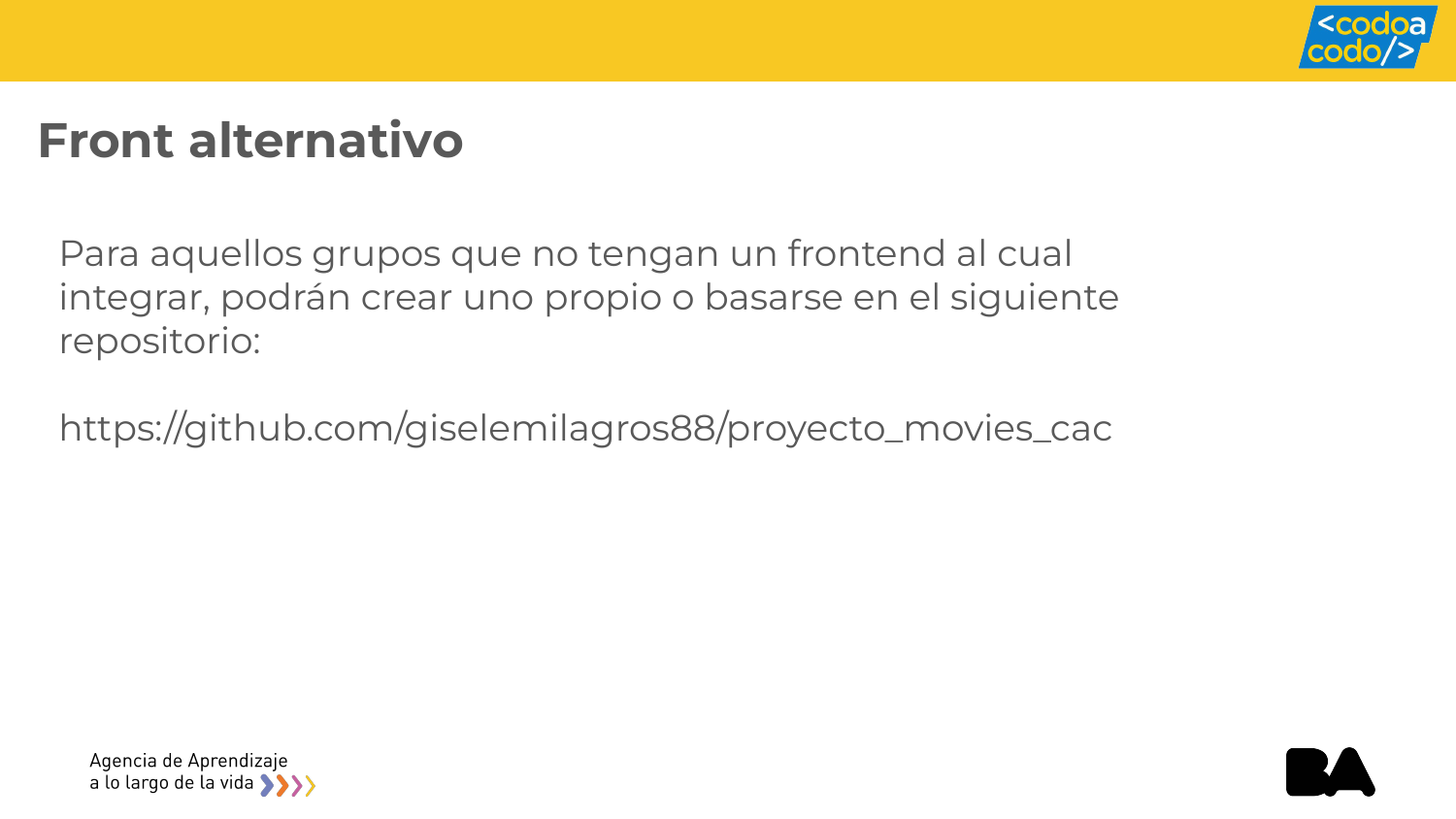

Front alternativo
Para aquellos grupos que no tengan un frontend al cual integrar, podrán crear uno propio o basarse en el siguiente repositorio:

https://github.com/giselemilagros88/proyecto_movies_cac